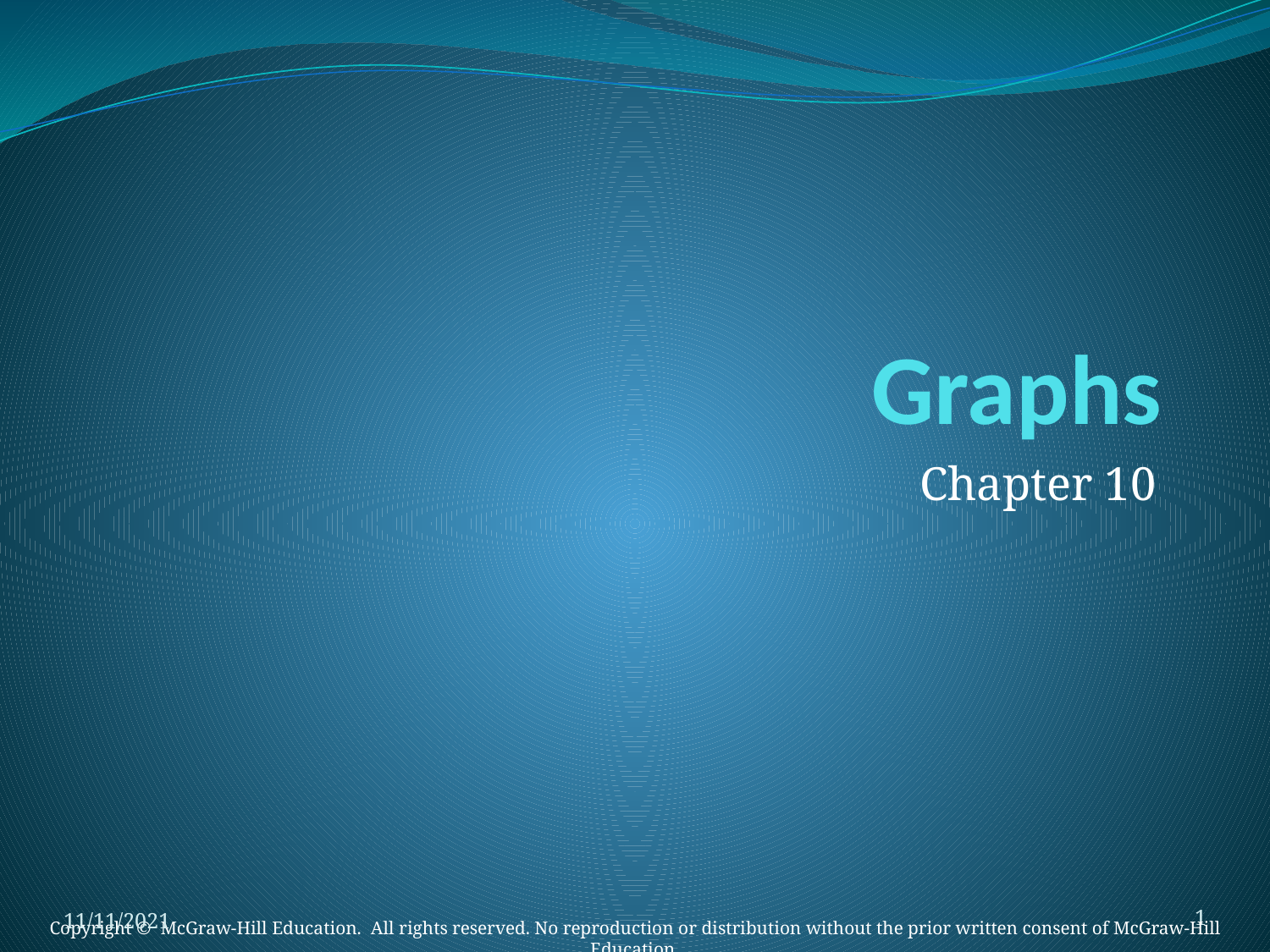

# Graphs
Chapter 10
11/11/2021
1
Copyright ©  McGraw-Hill Education.  All rights reserved. No reproduction or distribution without the prior written consent of McGraw-Hill Education.